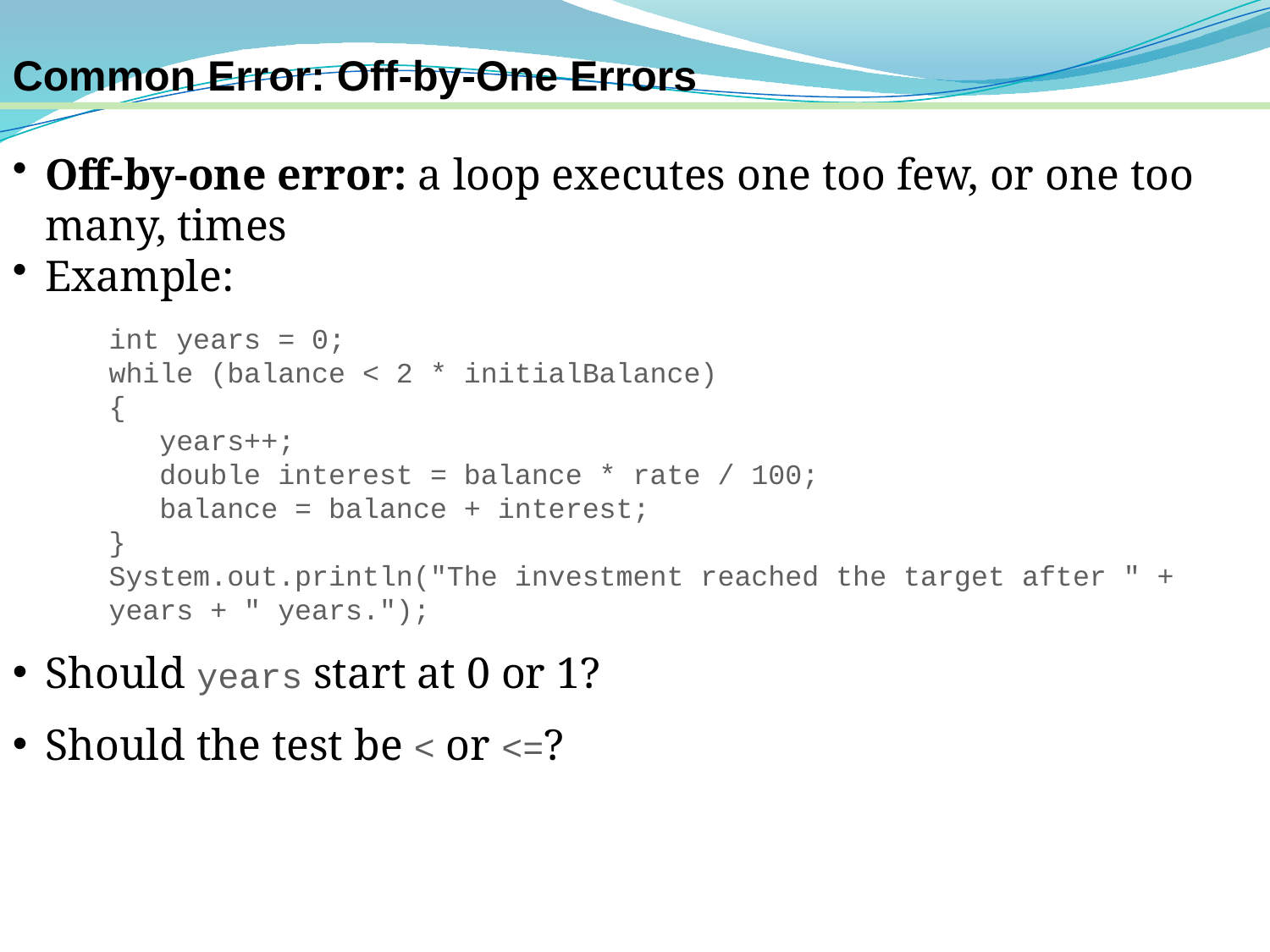

Common Error: Off-by-One Errors

Off-by-one error: a loop executes one too few, or one too many, times
Example:
int years = 0;
while (balance < 2 * initialBalance)
{
   years++;
   double interest = balance * rate / 100;
   balance = balance + interest;
}
System.out.println("The investment reached the target after " + years + " years.");
Should years start at 0 or 1?
Should the test be < or <=?